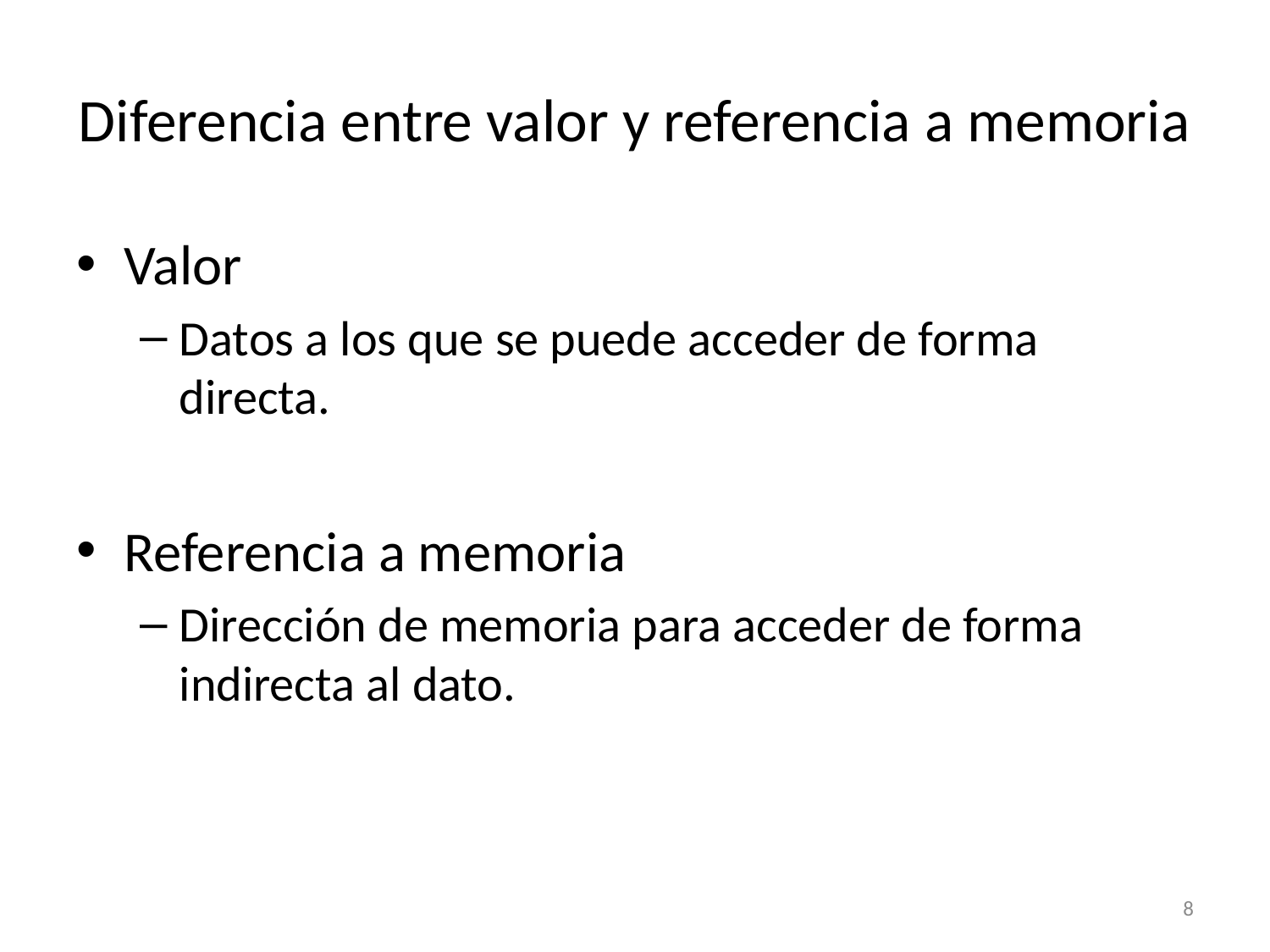

# Diferencia entre valor y referencia a memoria
Valor
Datos a los que se puede acceder de forma directa.

Referencia a memoria
Dirección de memoria para acceder de forma indirecta al dato.
8